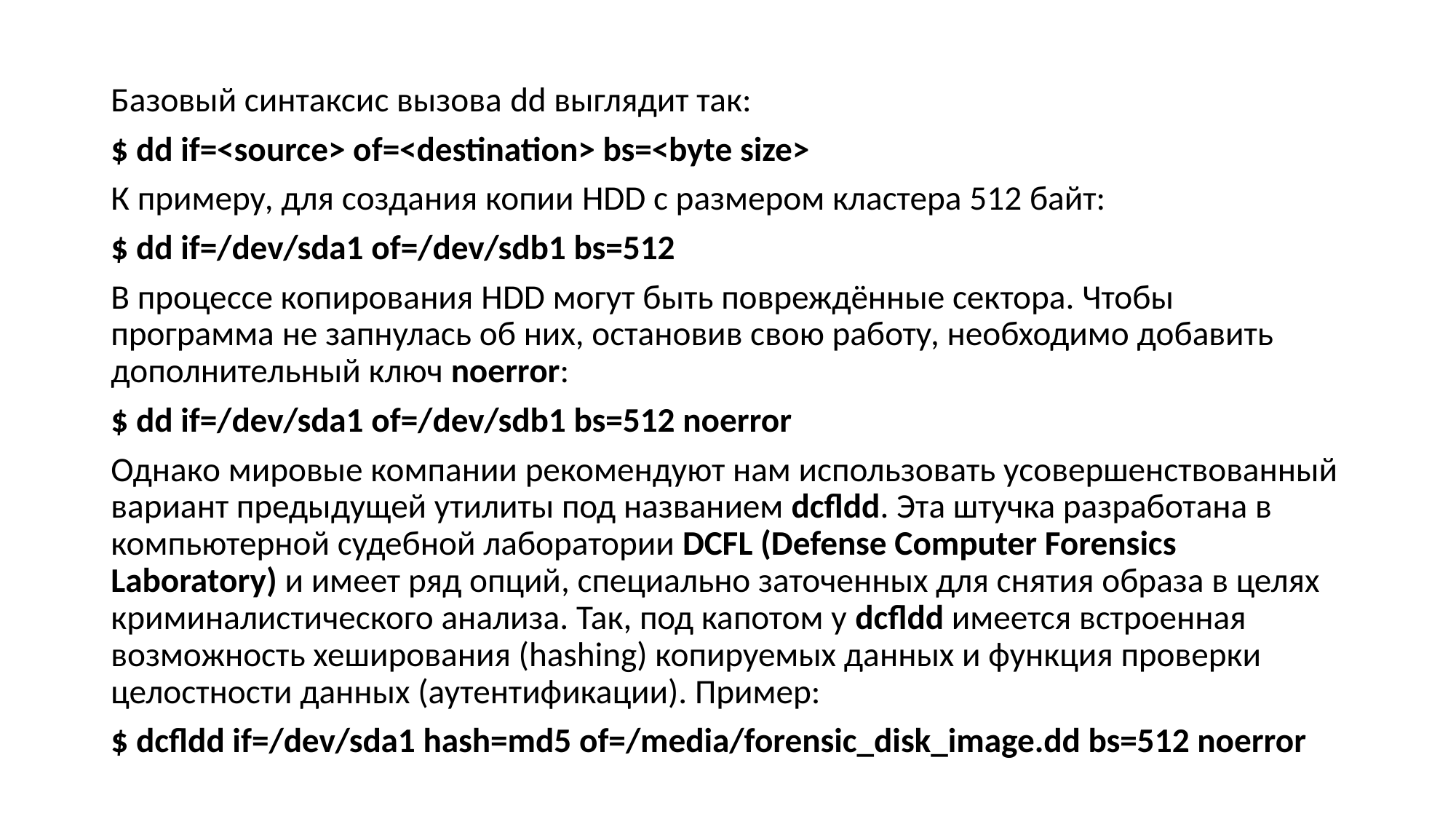

Базовый синтаксис вызова dd выглядит так:
$ dd if=<source> of=<destination> bs=<byte size>
К примеру, для создания копии HDD с размером кластера 512 байт:
$ dd if=/dev/sda1 of=/dev/sdb1 bs=512
В процессе копирования HDD могут быть повреждённые сектора. Чтобы программа не запнулась об них, остановив свою работу, необходимо добавить дополнительный ключ noerror:
$ dd if=/dev/sda1 of=/dev/sdb1 bs=512 noerror
Однако мировые компании рекомендуют нам использовать усовершенствованный вариант предыдущей утилиты под названием dcfldd. Эта штучка разработана в компьютерной судебной лаборатории DCFL (Defense Computer Forensics Laboratory) и имеет ряд опций, специально заточенных для снятия образа в целях криминалистического анализа. Так, под капотом у dcfldd имеется встроенная возможность хеширования (hashing) копируемых данных и функция проверки целостности данных (аутентификации). Пример:
$ dcfldd if=/dev/sda1 hash=md5 of=/media/forensic_disk_image.dd bs=512 noerror